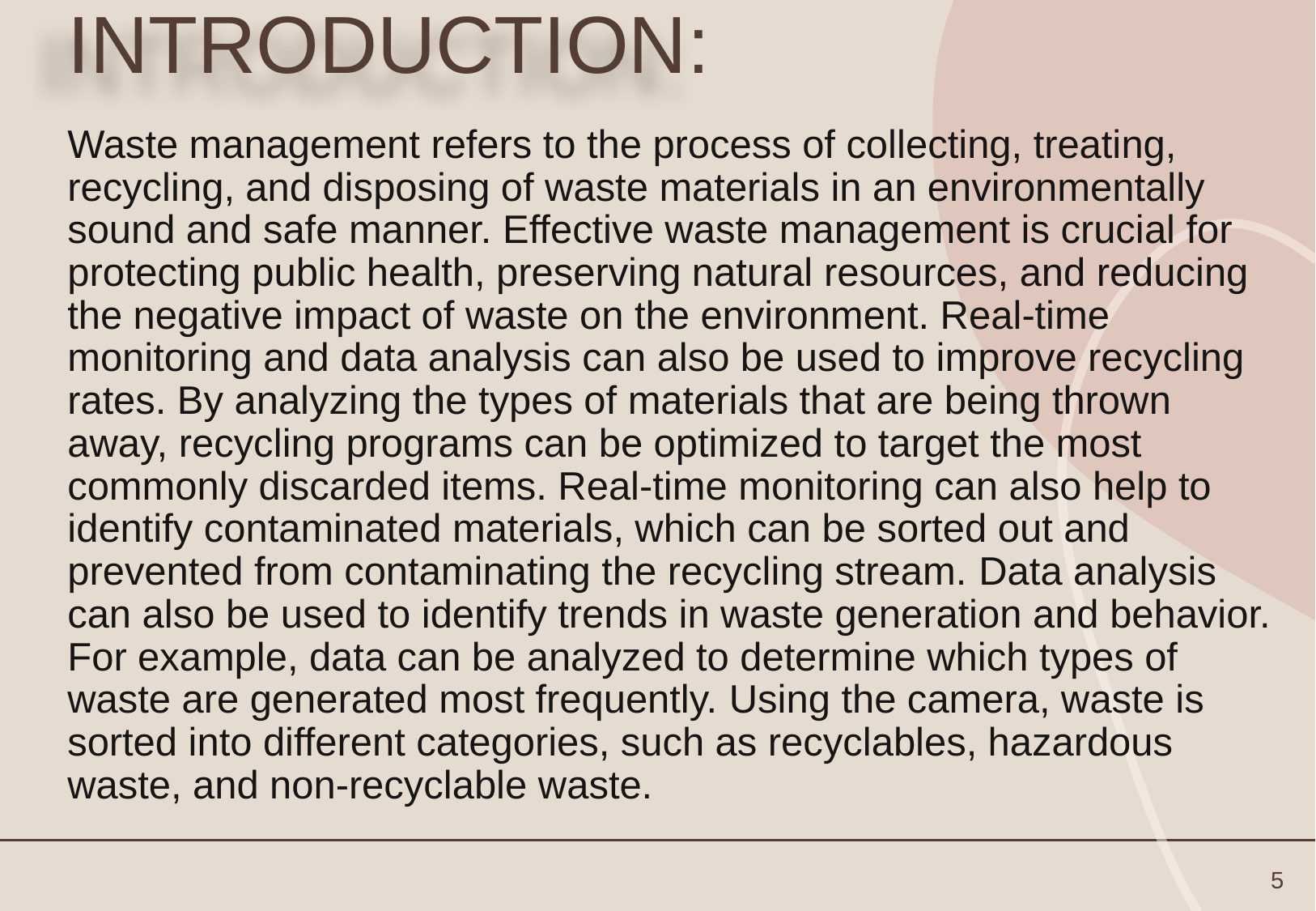

# INTRODUCTION:
Waste management refers to the process of collecting, treating, recycling, and disposing of waste materials in an environmentally sound and safe manner. Effective waste management is crucial for protecting public health, preserving natural resources, and reducing the negative impact of waste on the environment. Real-time monitoring and data analysis can also be used to improve recycling rates. By analyzing the types of materials that are being thrown away, recycling programs can be optimized to target the most commonly discarded items. Real-time monitoring can also help to identify contaminated materials, which can be sorted out and prevented from contaminating the recycling stream. Data analysis can also be used to identify trends in waste generation and behavior. For example, data can be analyzed to determine which types of waste are generated most frequently. Using the camera, waste is sorted into different categories, such as recyclables, hazardous waste, and non-recyclable waste.
5